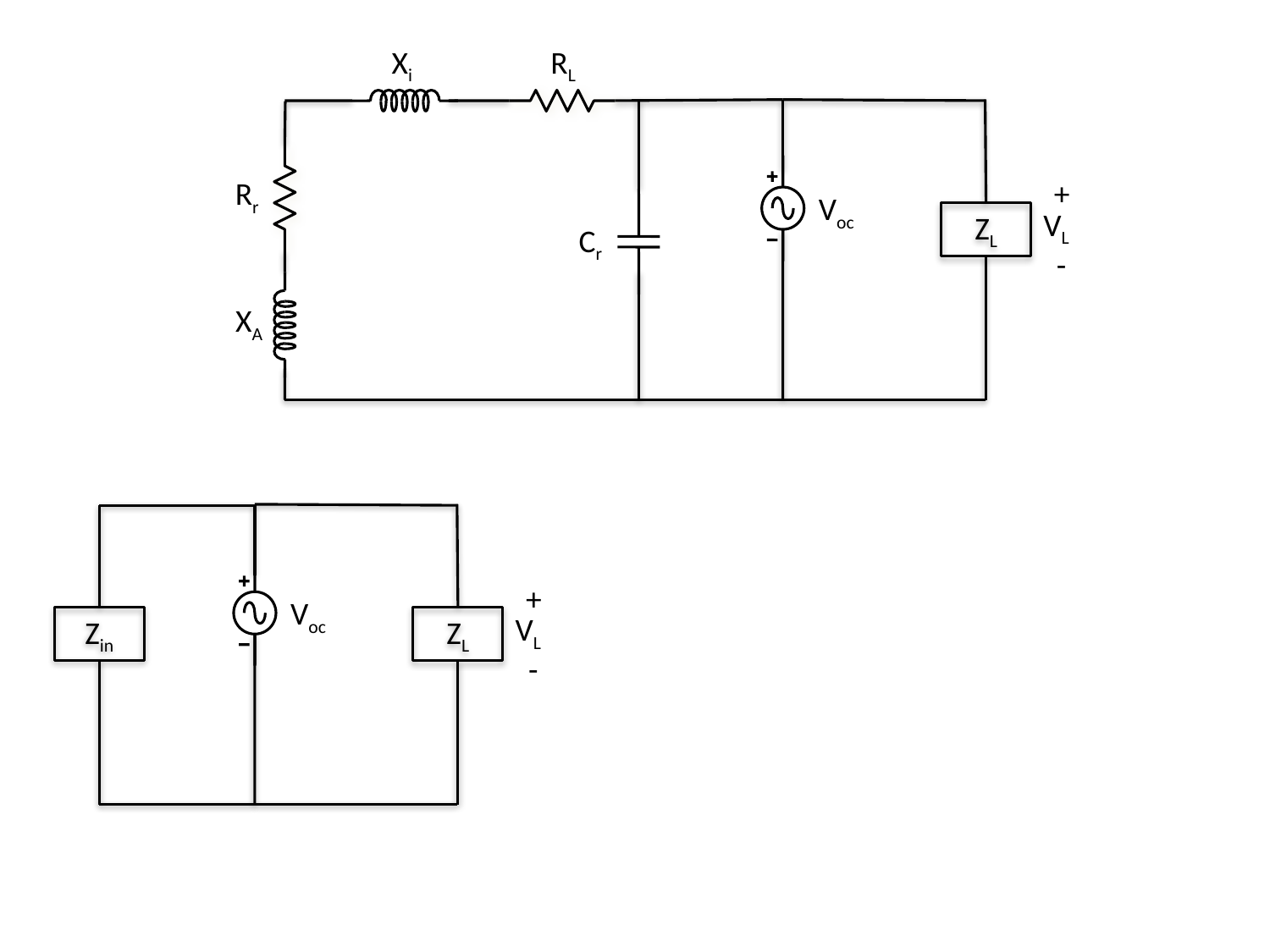

Xi
RL

Rr
+
Voc

VL
ZL
Cr
-

XA

+
Voc
VL
Zin
ZL
-